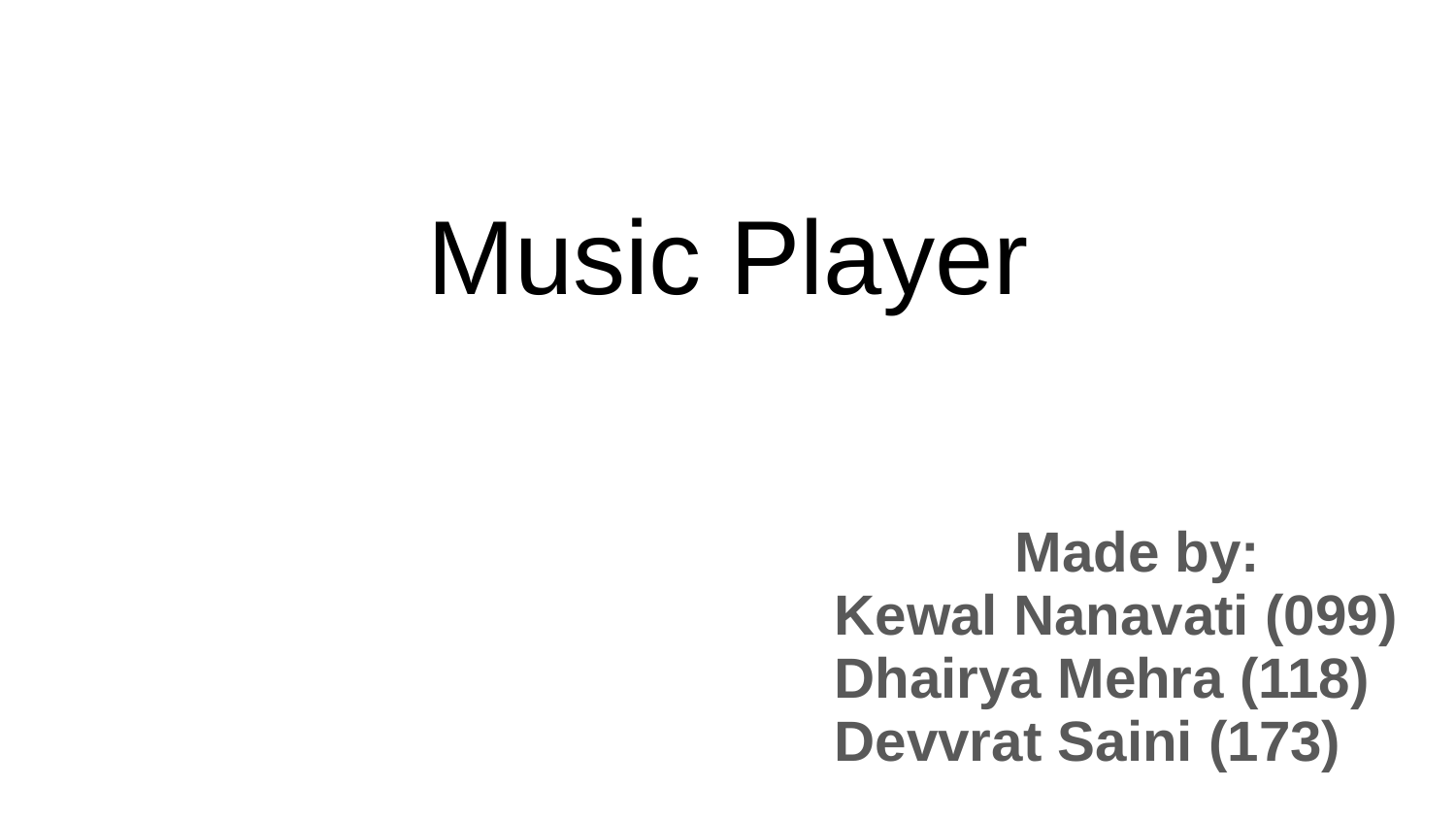

# Music Player
Made by:
Kewal Nanavati (099)
Dhairya Mehra (118)
Devvrat Saini (173)